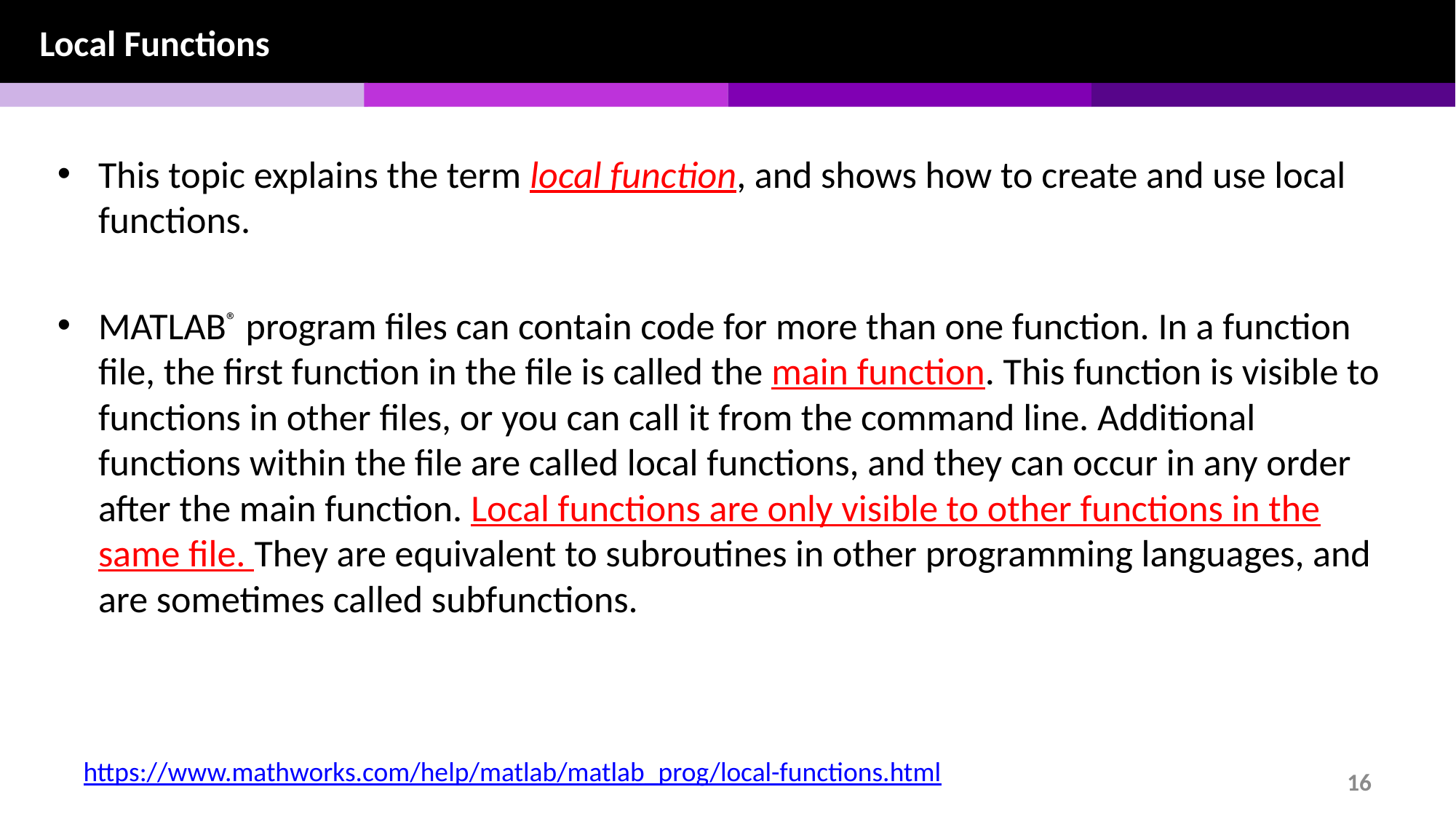

Local Functions
This topic explains the term local function, and shows how to create and use local functions.

MATLAB® program files can contain code for more than one function. In a function file, the first function in the file is called the main function. This function is visible to functions in other files, or you can call it from the command line. Additional functions within the file are called local functions, and they can occur in any order after the main function. Local functions are only visible to other functions in the same file. They are equivalent to subroutines in other programming languages, and are sometimes called subfunctions.
https://www.mathworks.com/help/matlab/matlab_prog/local-functions.html